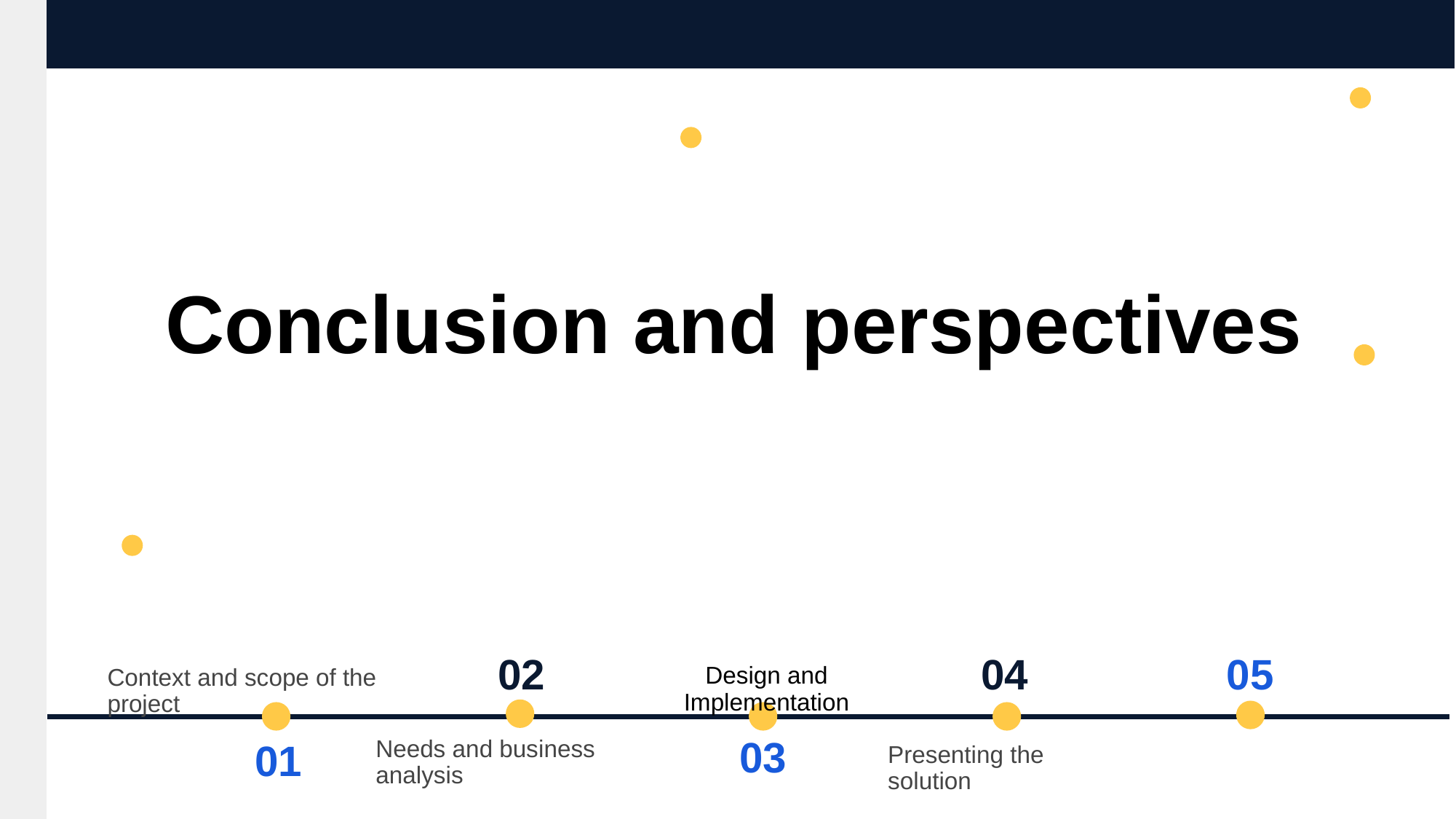

Conclusion and perspectives

02
04
05
Design and Implementation

Context and scope of the project

03
01
Needs and business analysis
Presenting the solution